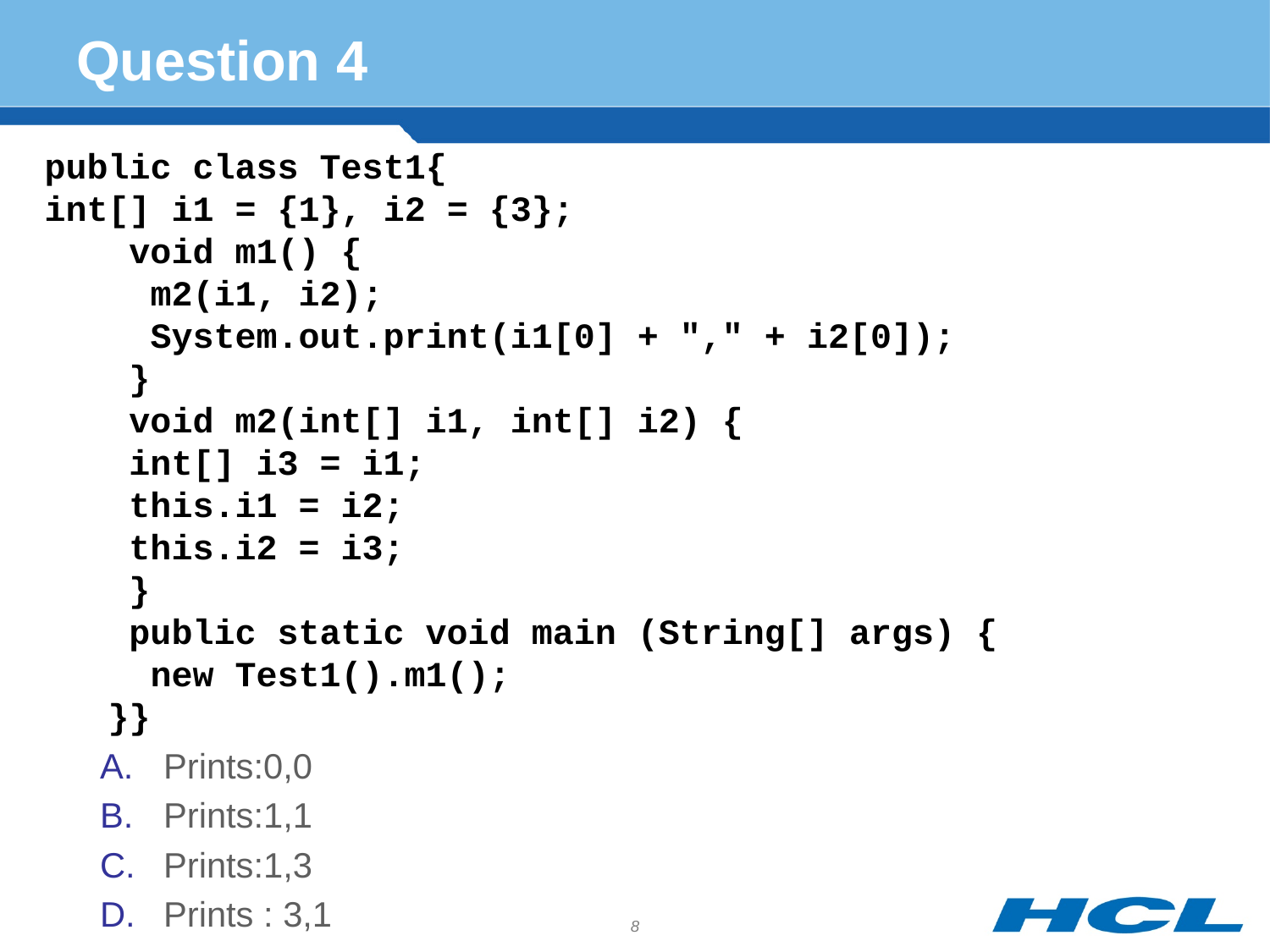

# Question 4
public class Test1{
int[] i1 = {1}, i2 = {3};
    void m1() {
     m2(i1, i2);
     System.out.print(i1[0] + "," + i2[0]);
    }
    void m2(int[] i1, int[] i2) {
    int[] i3 = i1;
    this.i1 = i2;
    this.i2 = i3;
    }
    public static void main (String[] args) {
     new Test1().m1();
   }}
Prints:0,0
Prints:1,1
Prints:1,3
Prints : 3,1

8